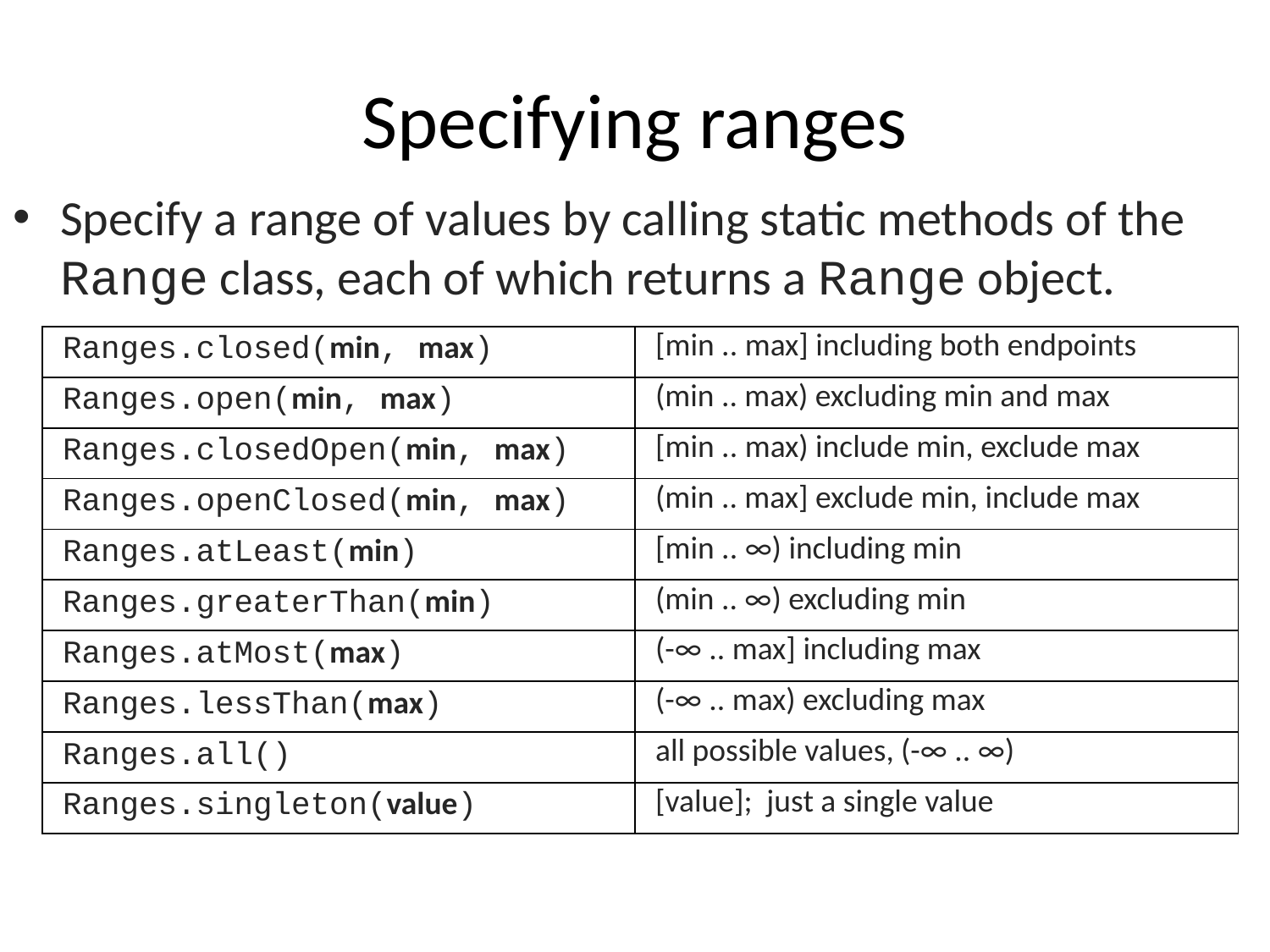

# Specifying ranges
Specify a range of values by calling static methods of the Range class, each of which returns a Range object.
| Ranges.closed(min, max) | [min .. max] including both endpoints |
| --- | --- |
| Ranges.open(min, max) | (min .. max) excluding min and max |
| Ranges.closedOpen(min, max) | [min .. max) include min, exclude max |
| Ranges.openClosed(min, max) | (min .. max] exclude min, include max |
| Ranges.atLeast(min) | [min .. ∞) including min |
| Ranges.greaterThan(min) | (min .. ∞) excluding min |
| Ranges.atMost(max) | (-∞ .. max] including max |
| Ranges.lessThan(max) | (-∞ .. max) excluding max |
| Ranges.all() | all possible values, (-∞ .. ∞) |
| Ranges.singleton(value) | [value]; just a single value |